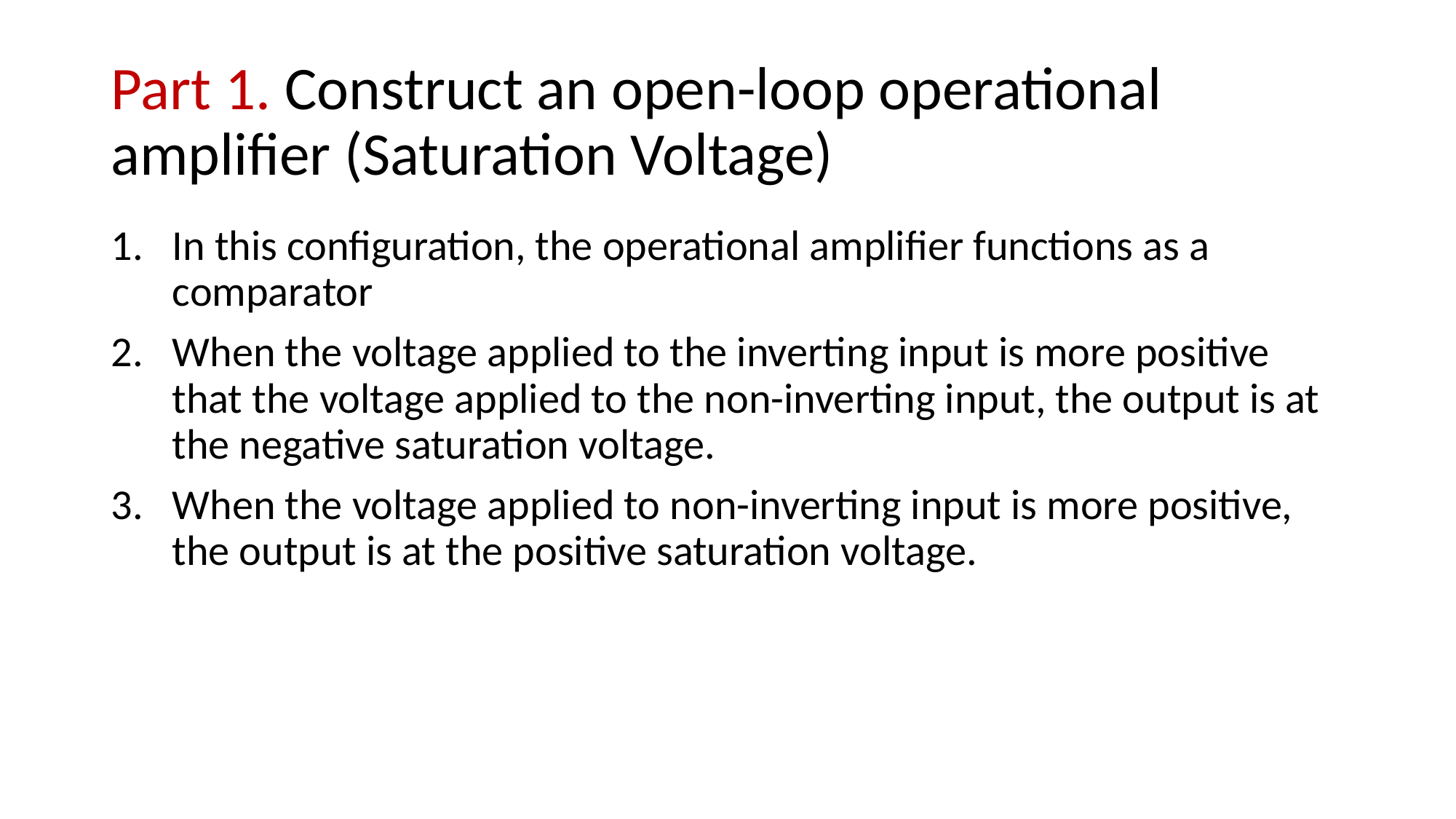

# Part 1. Construct an open-loop operational amplifier (Saturation Voltage)
In this configuration, the operational amplifier functions as a comparator
When the voltage applied to the inverting input is more positive that the voltage applied to the non-inverting input, the output is at the negative saturation voltage.
When the voltage applied to non-inverting input is more positive, the output is at the positive saturation voltage.